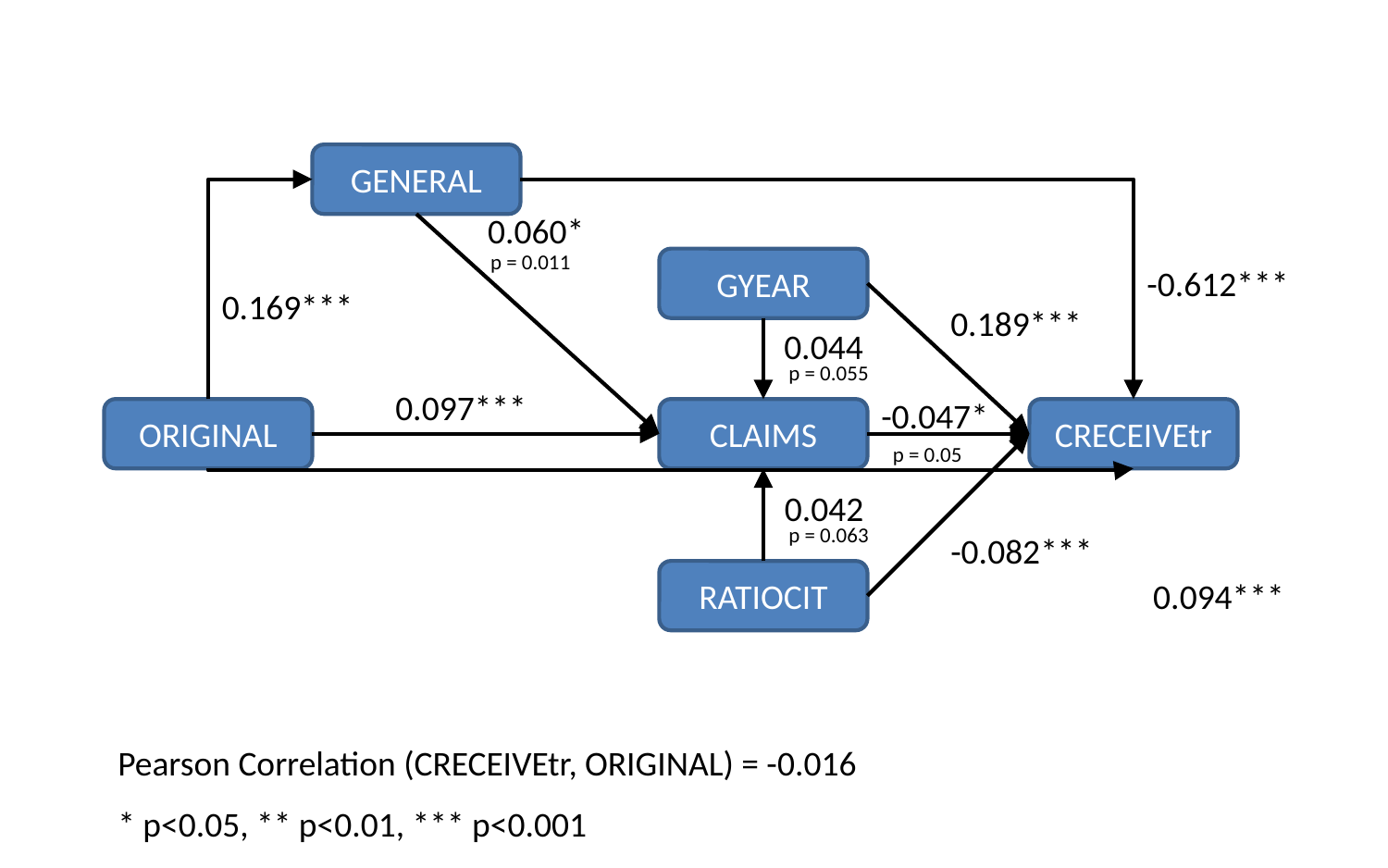

GENERAL
0.060*
p = 0.011
GYEAR
-0.612***
0.169***
0.189***
0.044
p = 0.055
0.097***
-0.047*
ORIGINAL
CLAIMS
CRECEIVEtr
p = 0.05
0.042
p = 0.063
-0.082***
RATIOCIT
0.094***
Pearson Correlation (CRECEIVEtr, ORIGINAL) = -0.016
* p<0.05, ** p<0.01, *** p<0.001